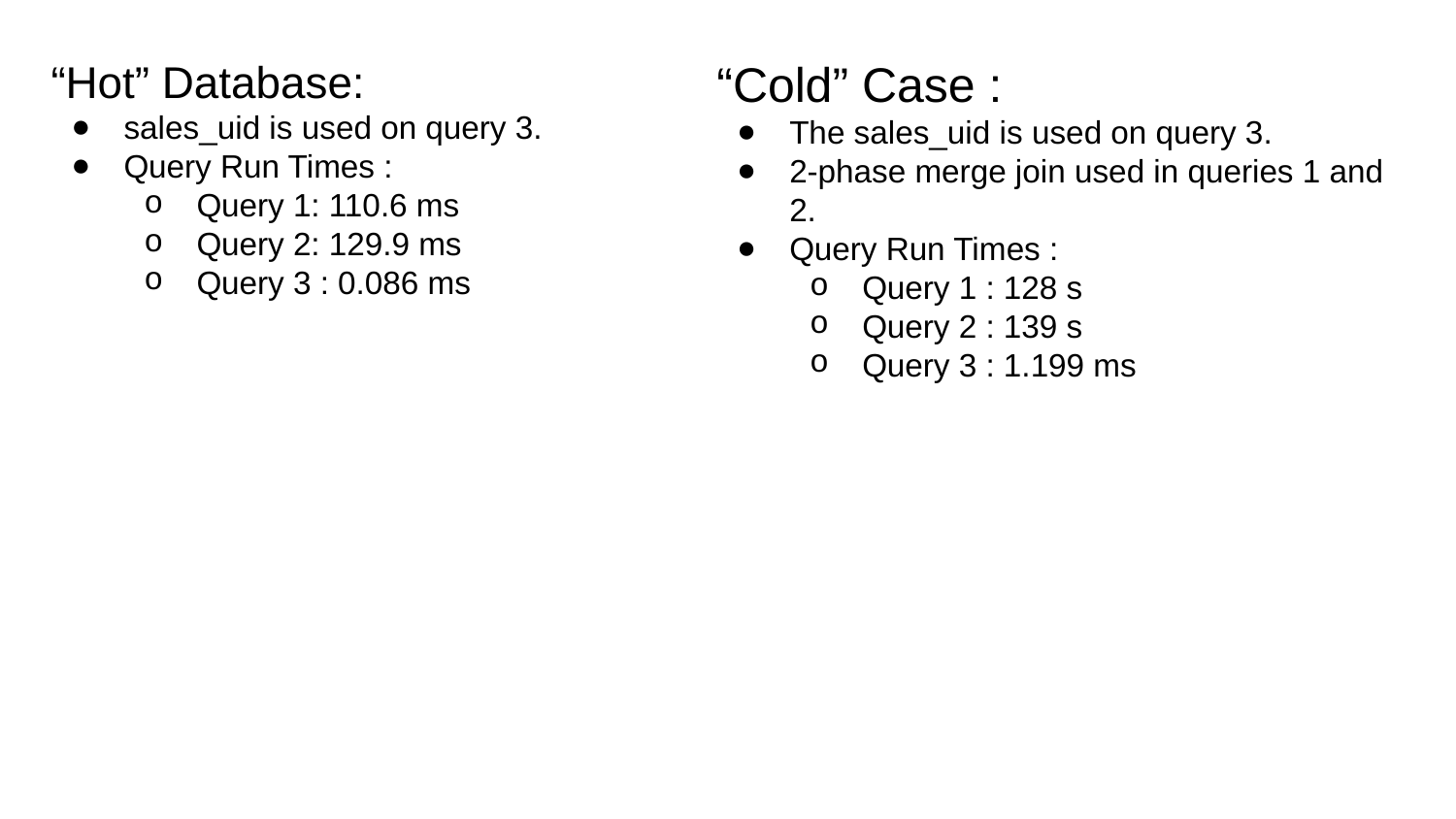

“Hot” Database:
sales_uid is used on query 3.
Query Run Times :
Query 1: 110.6 ms
Query 2: 129.9 ms
Query 3 : 0.086 ms
“Cold” Case :
The sales_uid is used on query 3.
2-phase merge join used in queries 1 and 2.
Query Run Times :
Query 1 : 128 s
Query 2 : 139 s
Query 3 : 1.199 ms